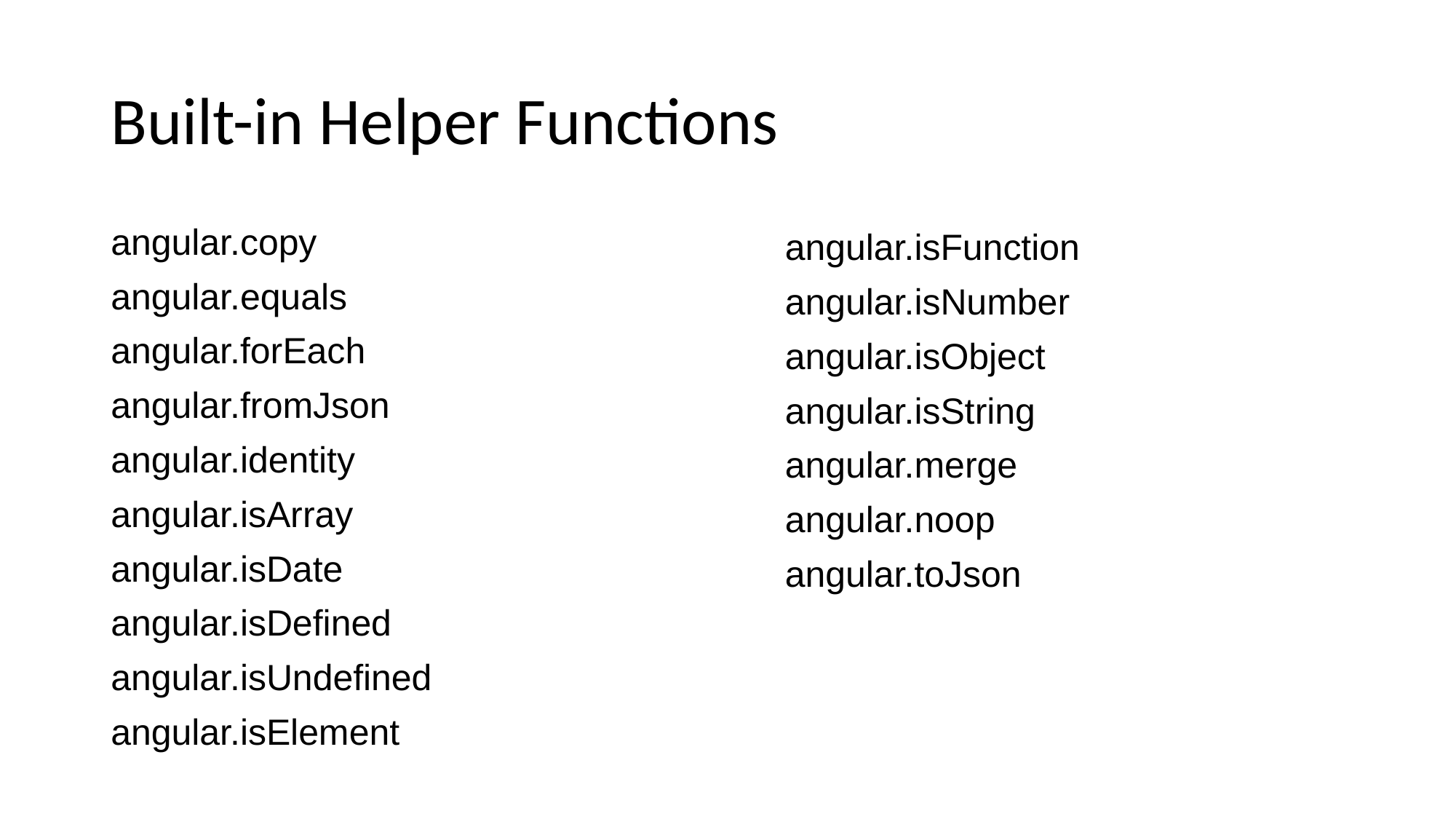

# Built-in Helper Functions
angular.copy
angular.equals
angular.forEach
angular.fromJson
angular.identity
angular.isArray
angular.isDate
angular.isDefined
angular.isUndefined
angular.isElement

angular.isFunction
angular.isNumber
angular.isObject
angular.isString
angular.merge
angular.noop
angular.toJson